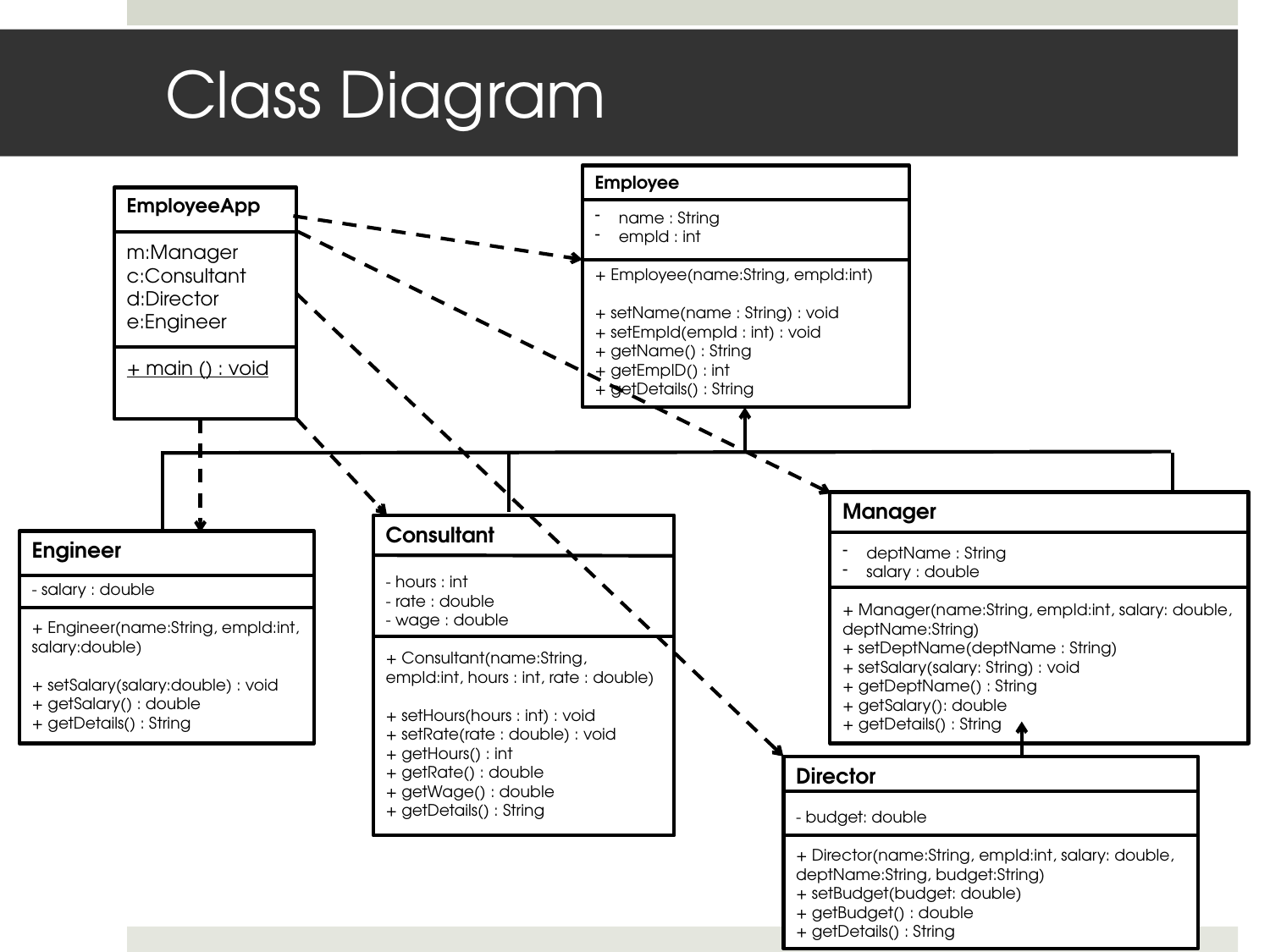

# Class Diagram
Employee

name : String
empId : int

+ Employee(name:String, empId:int)

+ setName(name : String) : void
+ setEmpId(empId : int) : void
+ getName() : String
+ getEmpID() : int
+ getDetails() : String
EmployeeApp

m:Manager
c:Consultant
d:Director
e:Engineer

+ main () : void
Manager

deptName : String
salary : double

+ Manager(name:String, empId:int, salary: double, deptName:String)
+ setDeptName(deptName : String)
+ setSalary(salary: String) : void
+ getDeptName() : String
+ getSalary(): double
+ getDetails() : String

Consultant

- hours : int
- rate : double
- wage : double

+ Consultant(name:String, empId:int, hours : int, rate : double)

+ setHours(hours : int) : void
+ setRate(rate : double) : void
+ getHours() : int
+ getRate() : double
+ getWage() : double
+ getDetails() : String

Engineer

- salary : double

+ Engineer(name:String, empId:int, salary:double)

+ setSalary(salary:double) : void
+ getSalary() : double
+ getDetails() : String
Director

- budget: double

+ Director(name:String, empId:int, salary: double, deptName:String, budget:String)
+ setBudget(budget: double)
+ getBudget() : double
+ getDetails() : String